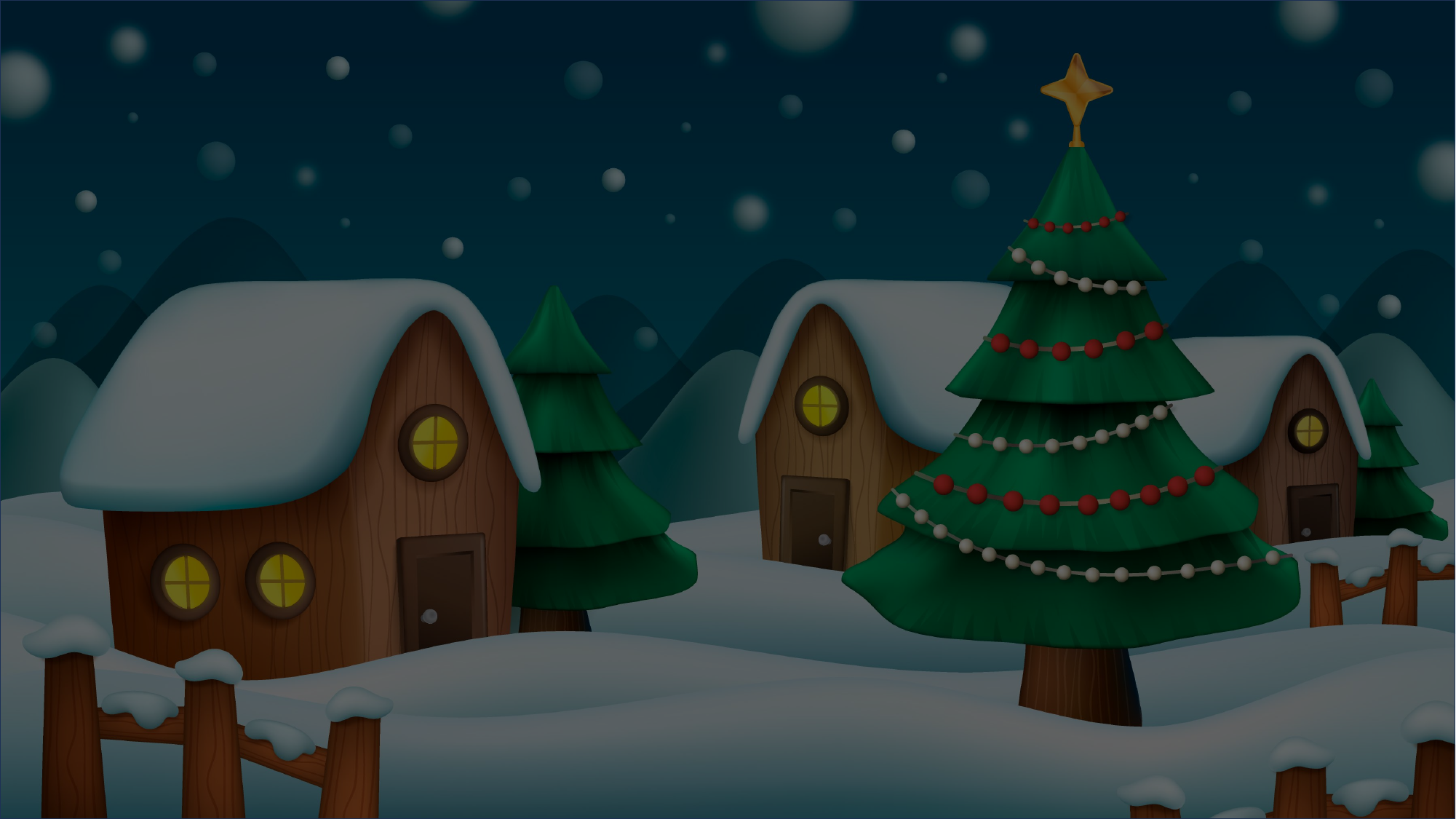

Kacper Żebiałowicz
Laura Urtnowska
Miłosz Mira
Jakub Targowski
Natalia Czajko

PONAD TO